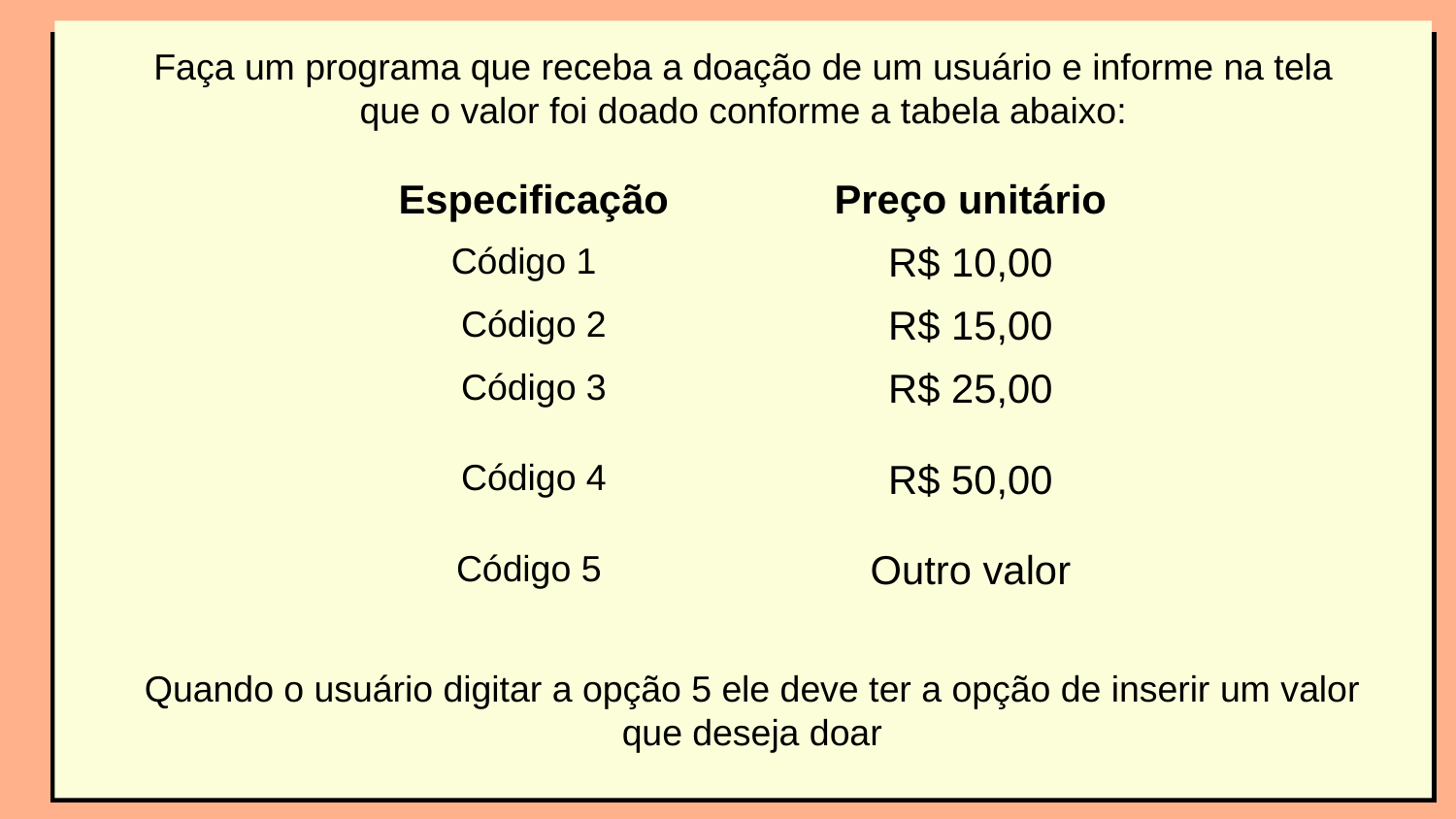

Faça um programa que receba a doação de um usuário e informe na tela que o valor foi doado conforme a tabela abaixo:
| Especificação | Preço unitário |
| --- | --- |
| Código 1 | R$ 10,00 |
| Código 2 | R$ 15,00 |
| Código 3 | R$ 25,00 |
| Código 4 | R$ 50,00 |
| Código 5 | Outro valor |
Quando o usuário digitar a opção 5 ele deve ter a opção de inserir um valor que deseja doar